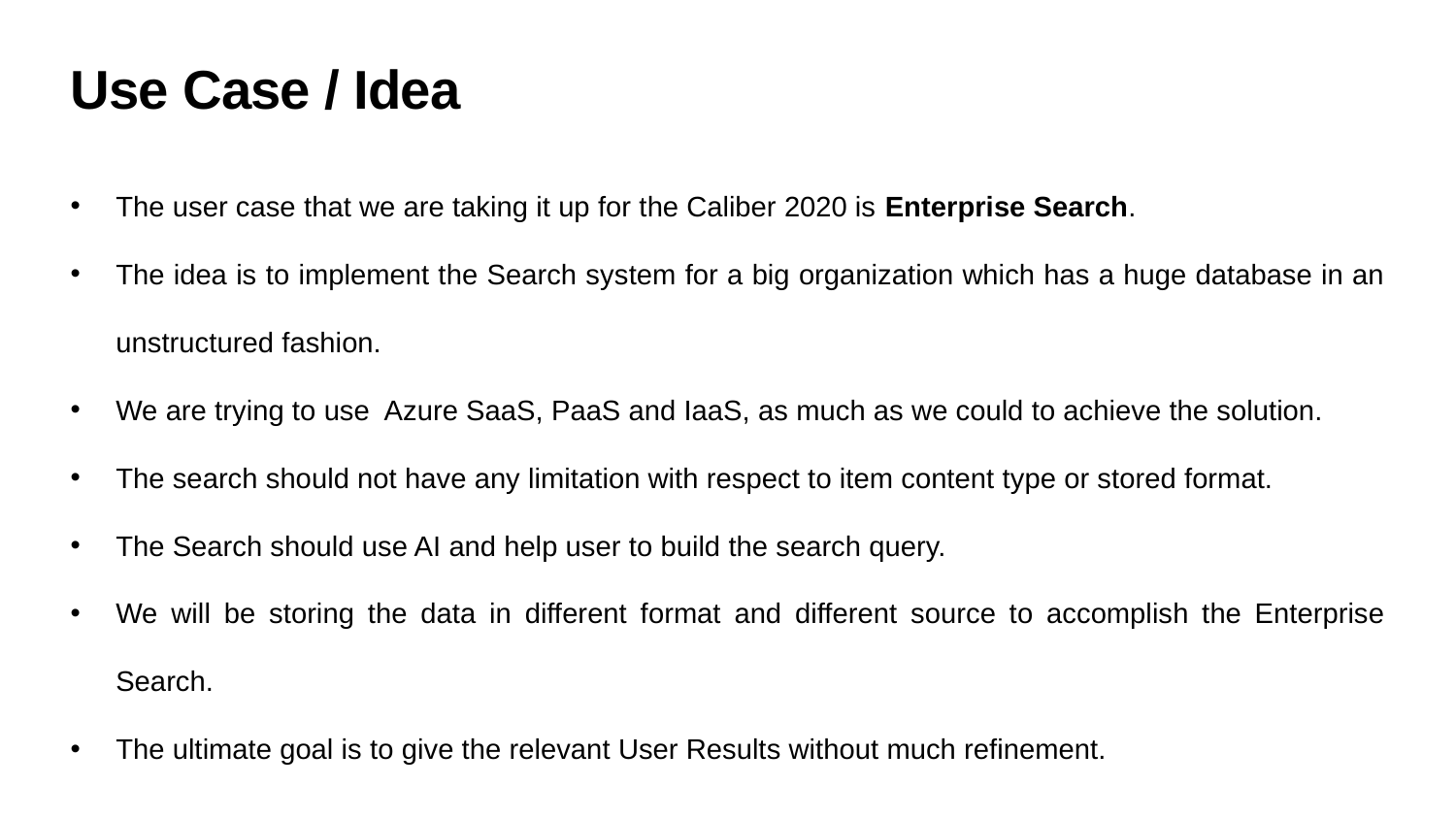

# Use Case / Idea
The user case that we are taking it up for the Caliber 2020 is Enterprise Search.
The idea is to implement the Search system for a big organization which has a huge database in an unstructured fashion.
We are trying to use  Azure SaaS, PaaS and IaaS, as much as we could to achieve the solution.
The search should not have any limitation with respect to item content type or stored format.
The Search should use AI and help user to build the search query.
We will be storing the data in different format and different source to accomplish the Enterprise Search.
The ultimate goal is to give the relevant User Results without much refinement.
6